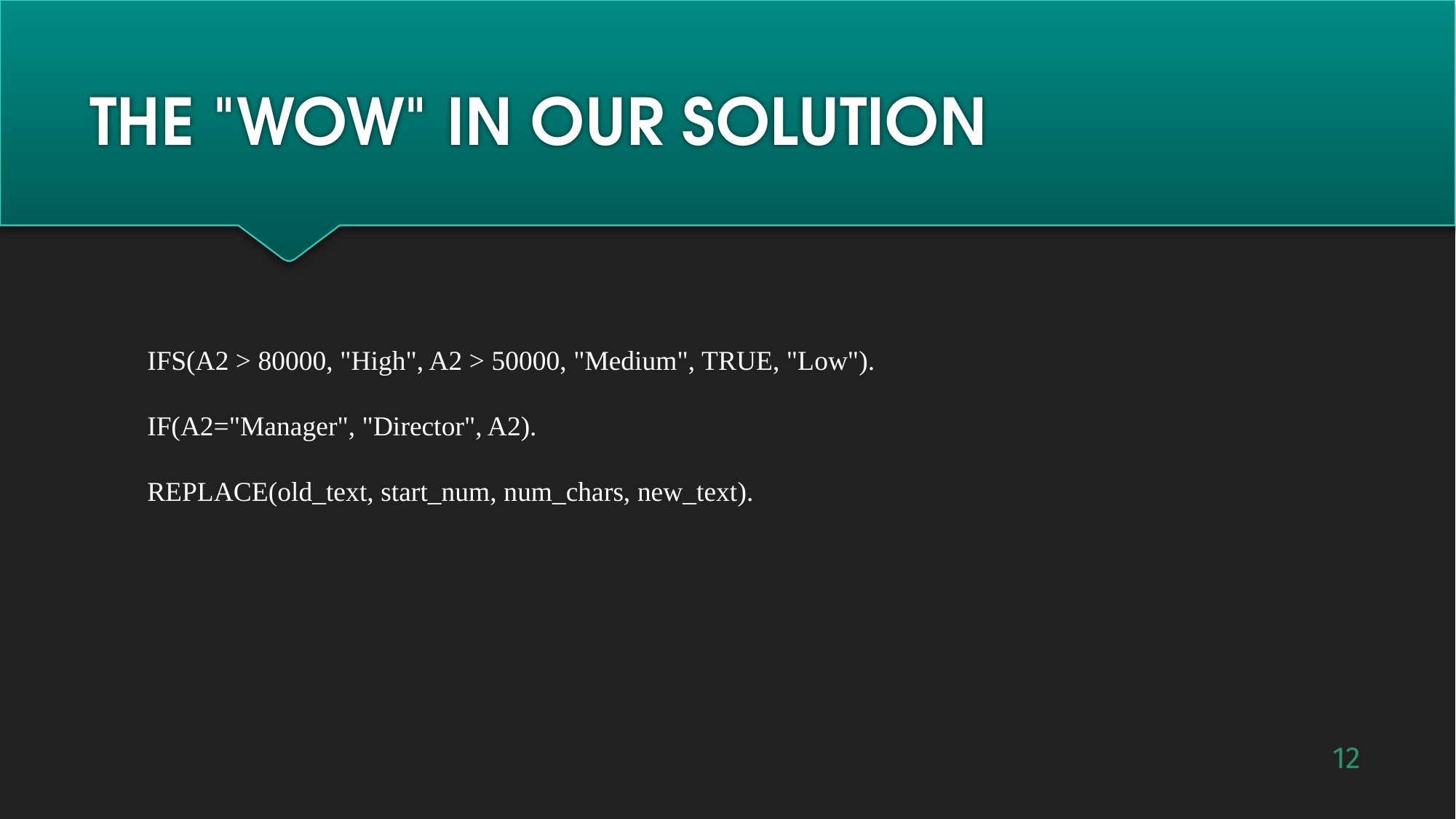

# THE "WOW" IN OUR SOLUTION
IFS(A2 > 80000, "High", A2 > 50000, "Medium", TRUE, "Low").
IF(A2="Manager", "Director", A2).
REPLACE(old_text, start_num, num_chars, new_text).

12